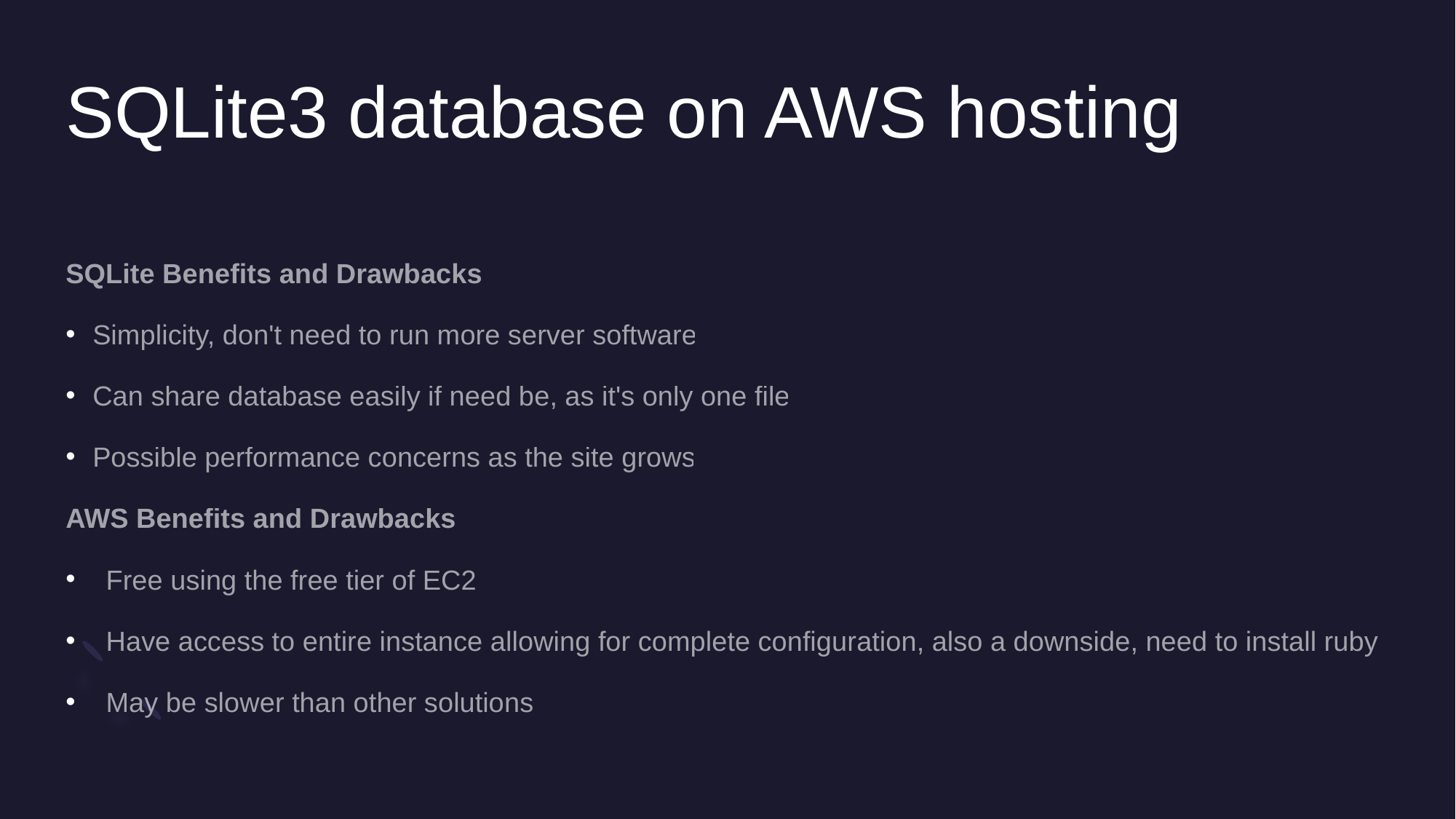

# SQLite3 database on AWS hosting
SQLite Benefits and Drawbacks
Simplicity, don't need to run more server software
Can share database easily if need be, as it's only one file
Possible performance concerns as the site grows
AWS Benefits and Drawbacks
Free using the free tier of EC2
Have access to entire instance allowing for complete configuration, also a downside, need to install ruby.
May be slower than other solutions